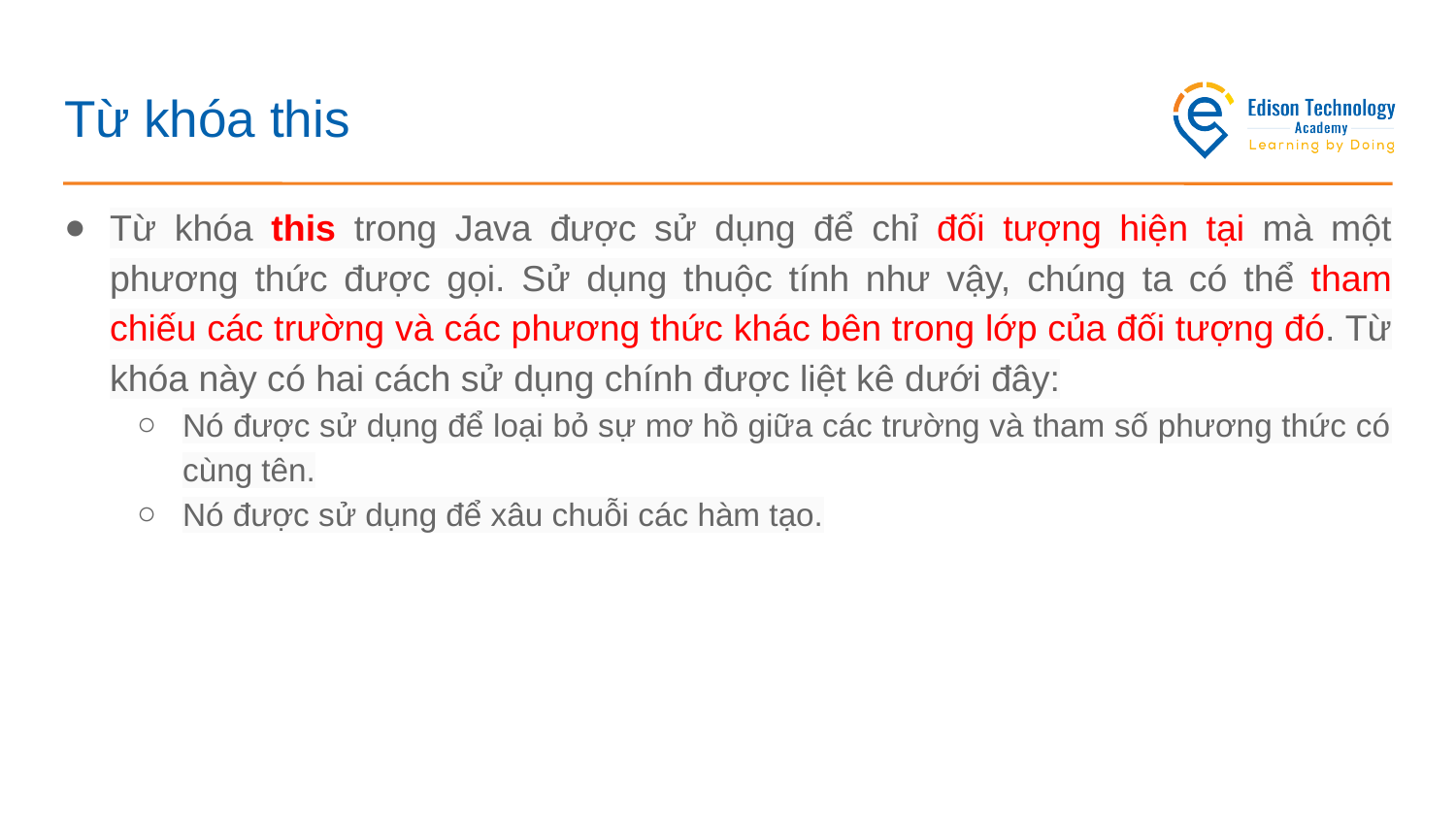

# Từ khóa this
Từ khóa this trong Java được sử dụng để chỉ đối tượng hiện tại mà một phương thức được gọi. Sử dụng thuộc tính như vậy, chúng ta có thể tham chiếu các trường và các phương thức khác bên trong lớp của đối tượng đó. Từ khóa này có hai cách sử dụng chính được liệt kê dưới đây:
Nó được sử dụng để loại bỏ sự mơ hồ giữa các trường và tham số phương thức có cùng tên.
Nó được sử dụng để xâu chuỗi các hàm tạo.